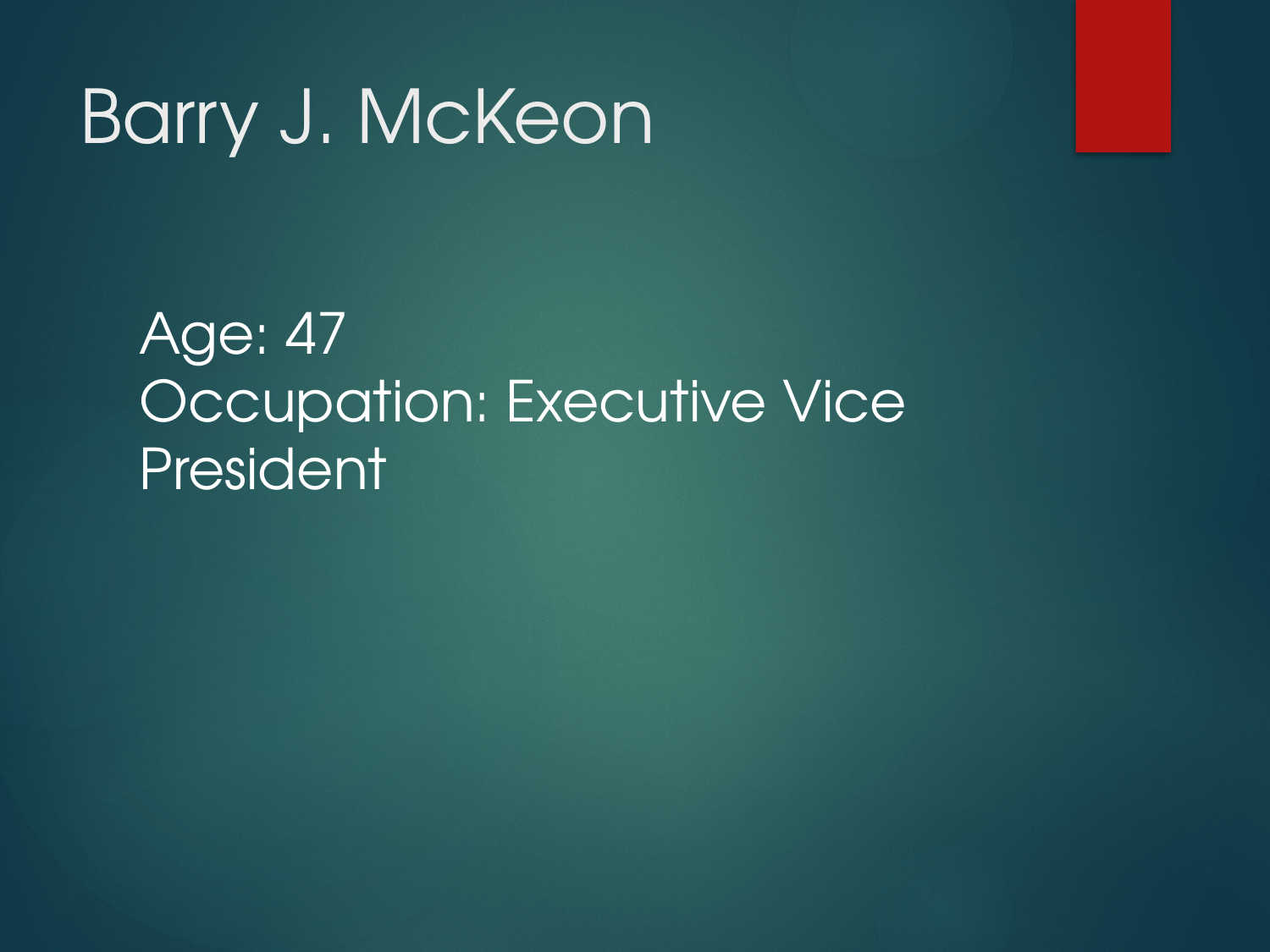

# Barry J. McKeon

Age: 47
Occupation: Executive Vice President